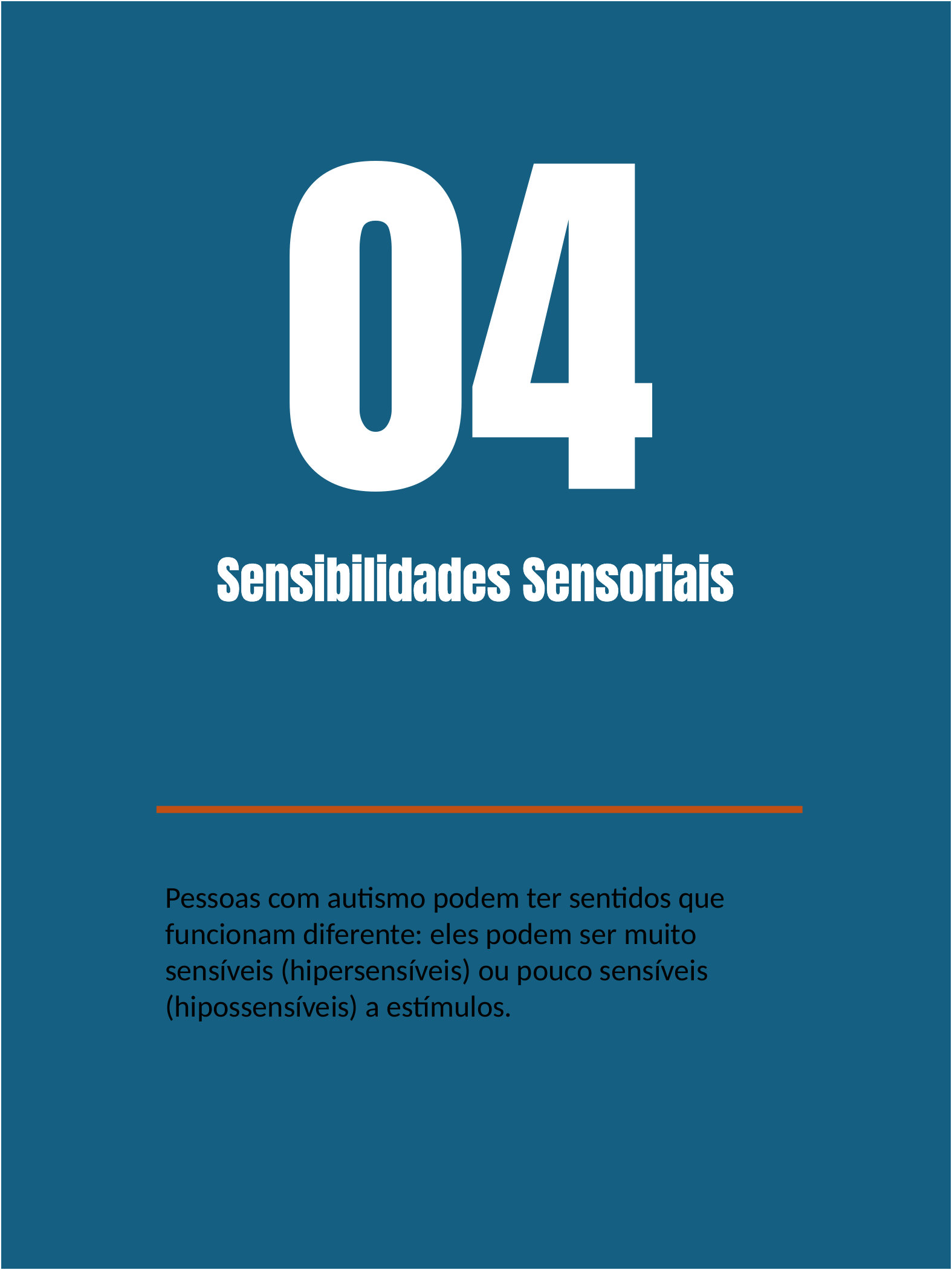

04
Sensibilidades Sensoriais

Pessoas com autismo podem ter sentidos que funcionam diferente: eles podem ser muito sensíveis (hipersensíveis) ou pouco sensíveis (hipossensíveis) a estímulos.
Autísmo nível 1 - Roger Toledo
12